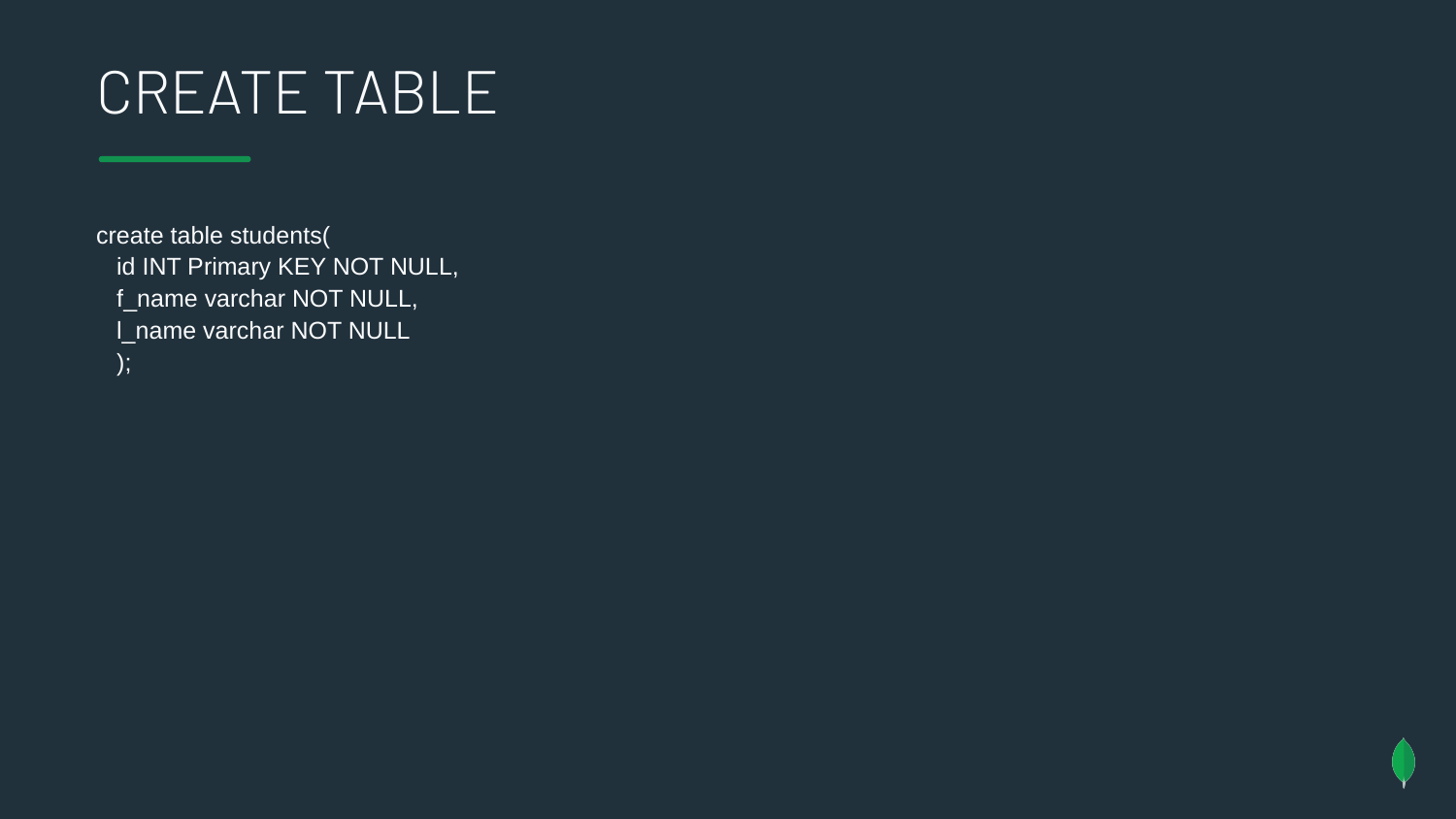

CREATE TABLE
create table students(
   id INT Primary KEY NOT NULL,
   f_name varchar NOT NULL,
   l_name varchar NOT NULL
   );